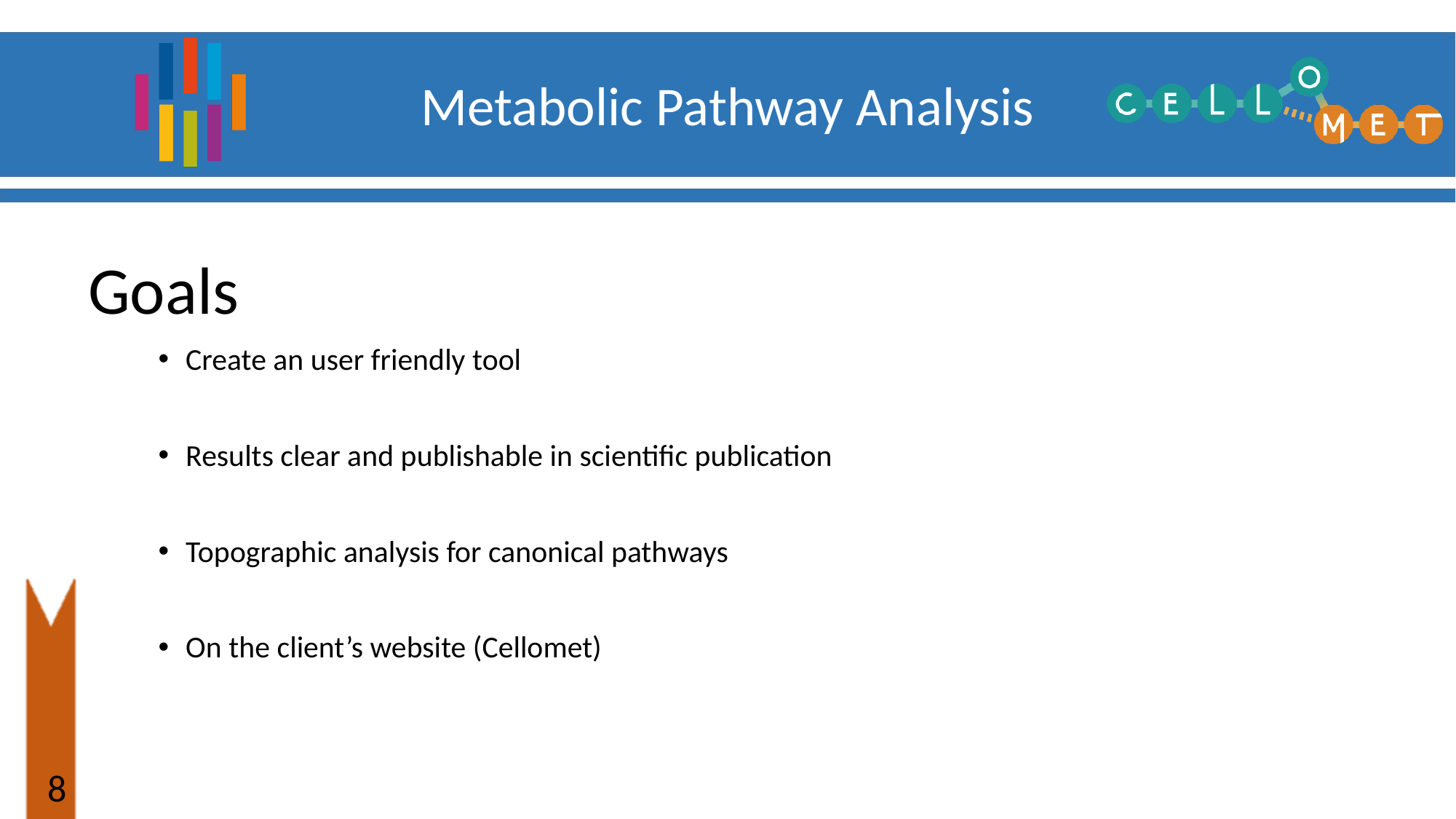

Goals
Create an user friendly tool

Results clear and publishable in scientific publication

Topographic analysis for canonical pathways

On the client’s website (Cellomet)

8